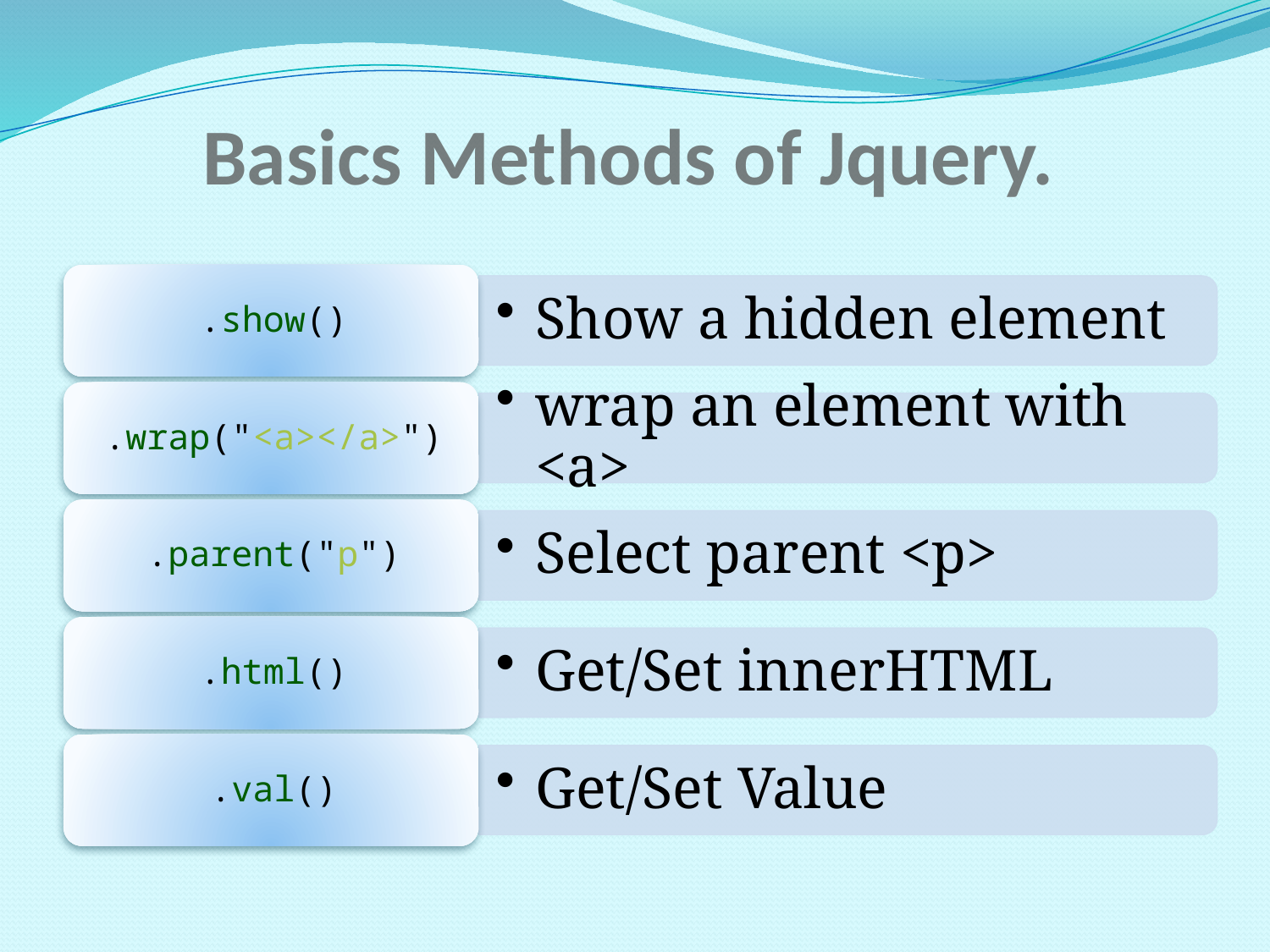

# Basics Methods of Jquery.
Show a hidden element
.show()
wrap an element with <a>
.wrap("<a></a>")
Select parent <p>
.parent("p")
Get/Set innerHTML
.html()
Get/Set Value
.val()